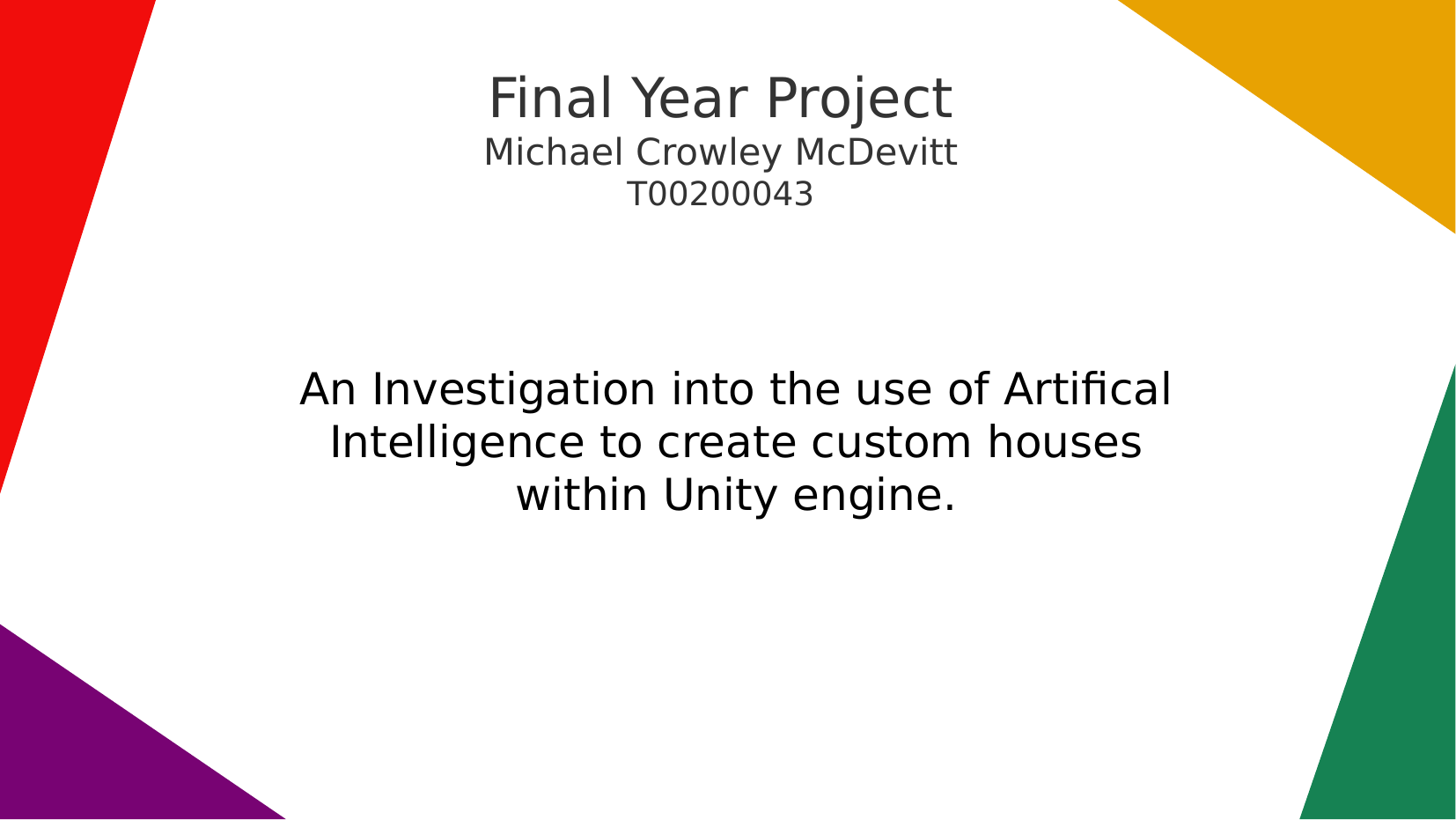

Final Year Project
Michael Crowley McDevitt T00200043
An Investigation into the use of Artifical Intelligence to create custom houses within Unity engine.